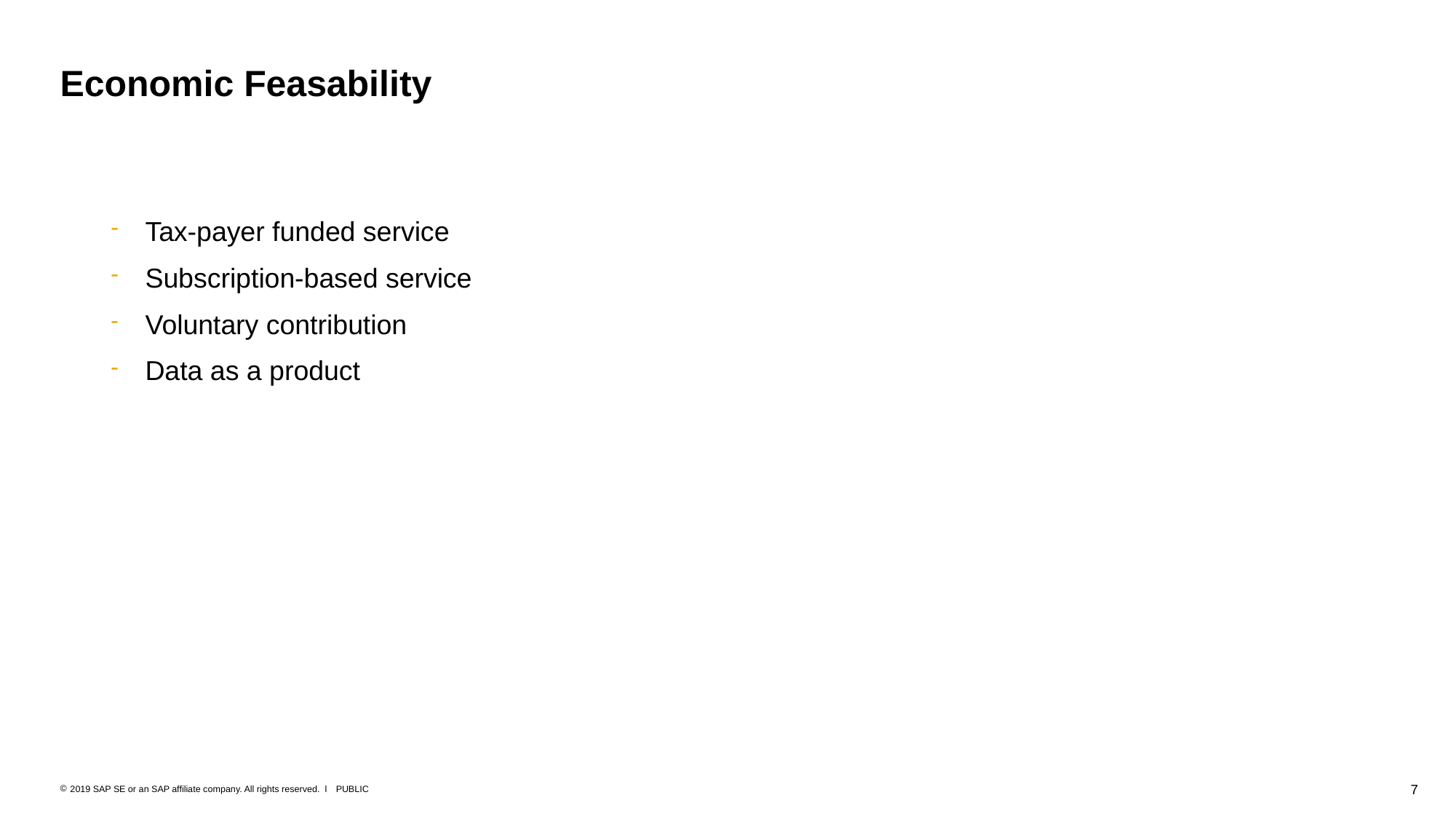

# Economic Feasability
Tax-payer funded service
Subscription-based service
Voluntary contribution
Data as a product